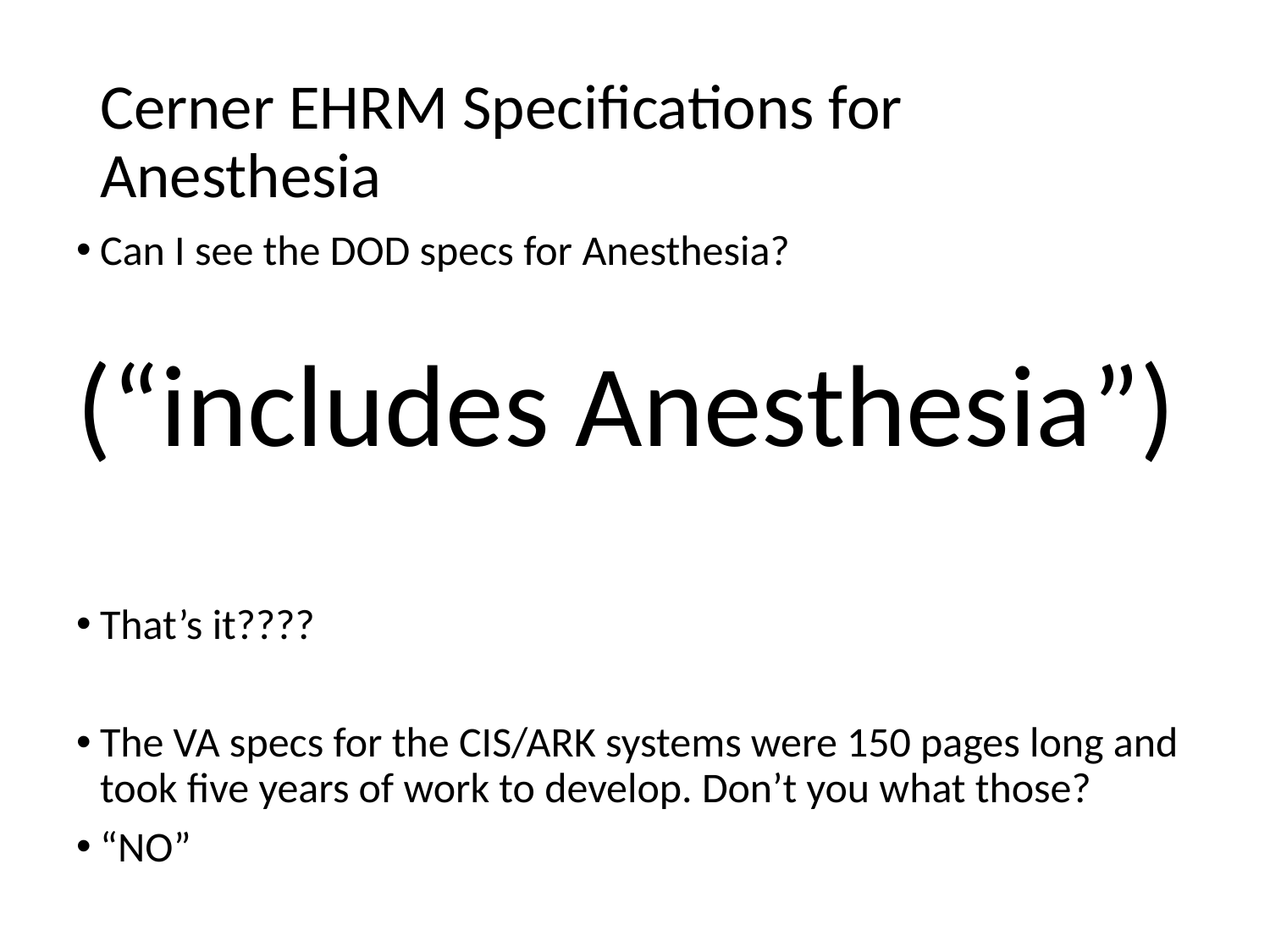

# Cerner EHRM Specifications for Anesthesia
Can I see the DOD specs for Anesthesia?

(“includes Anesthesia”)

That’s it????

The VA specs for the CIS/ARK systems were 150 pages long and took five years of work to develop. Don’t you what those?
“NO”